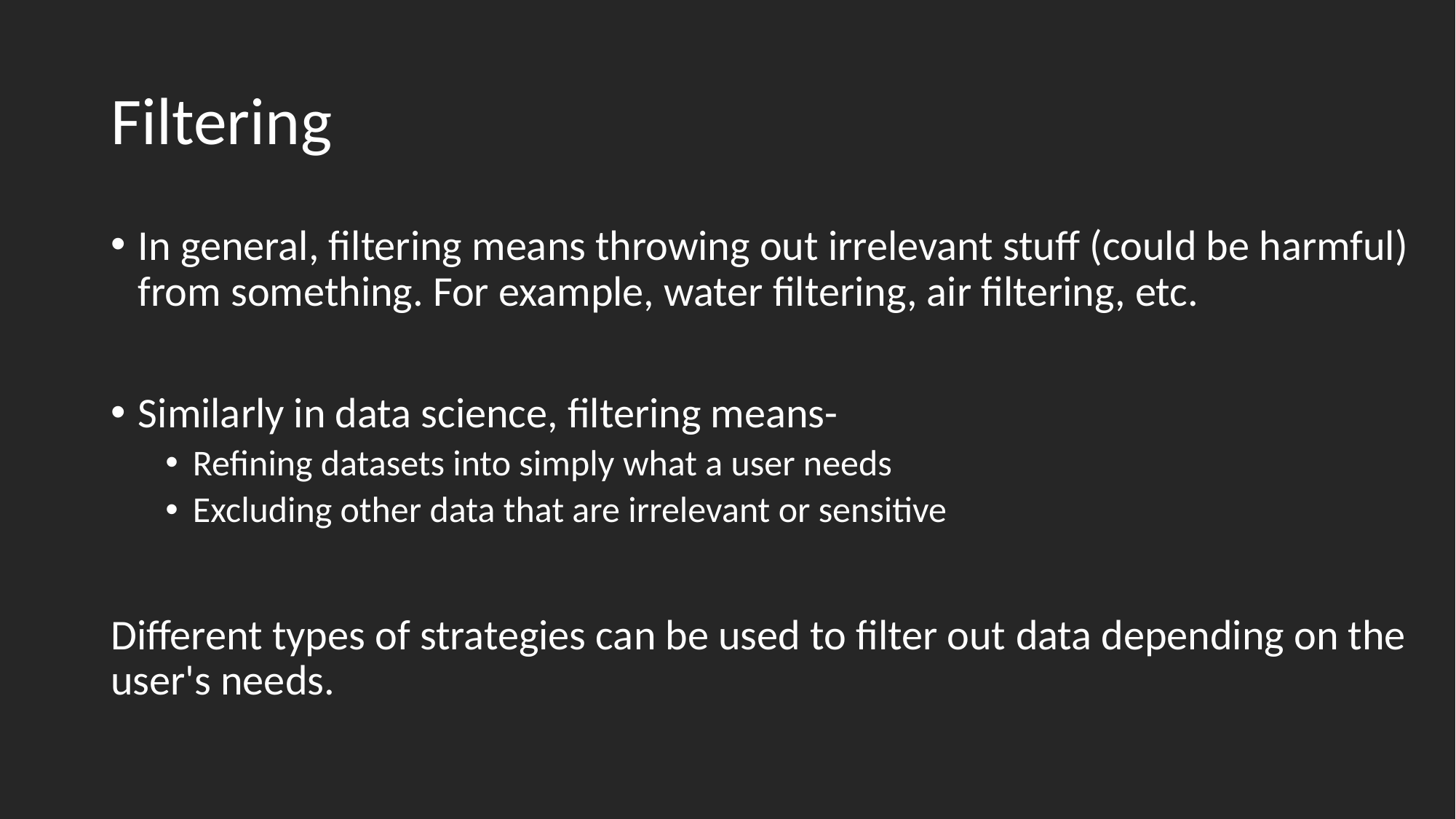

# Filtering
In general, filtering means throwing out irrelevant stuff (could be harmful) from something. For example, water filtering, air filtering, etc.

Similarly in data science, filtering means-
Refining datasets into simply what a user needs
Excluding other data that are irrelevant or sensitive

Different types of strategies can be used to filter out data depending on the user's needs.